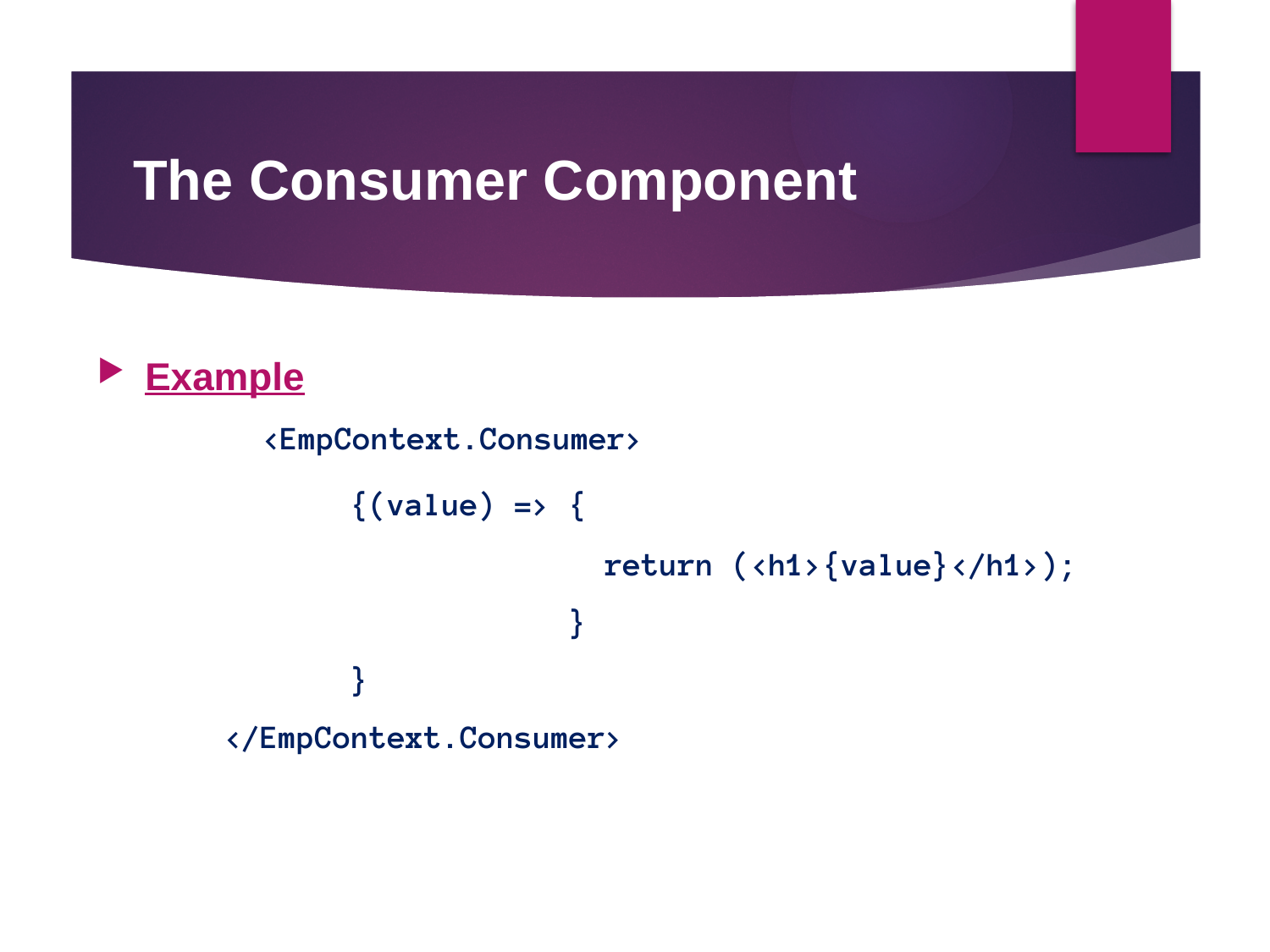

#
The Consumer Component
Example
	<EmpContext.Consumer>
  		{(value) => {
				return (<h1>{value}</h1>);
			     }
		}
 	</EmpContext.Consumer>